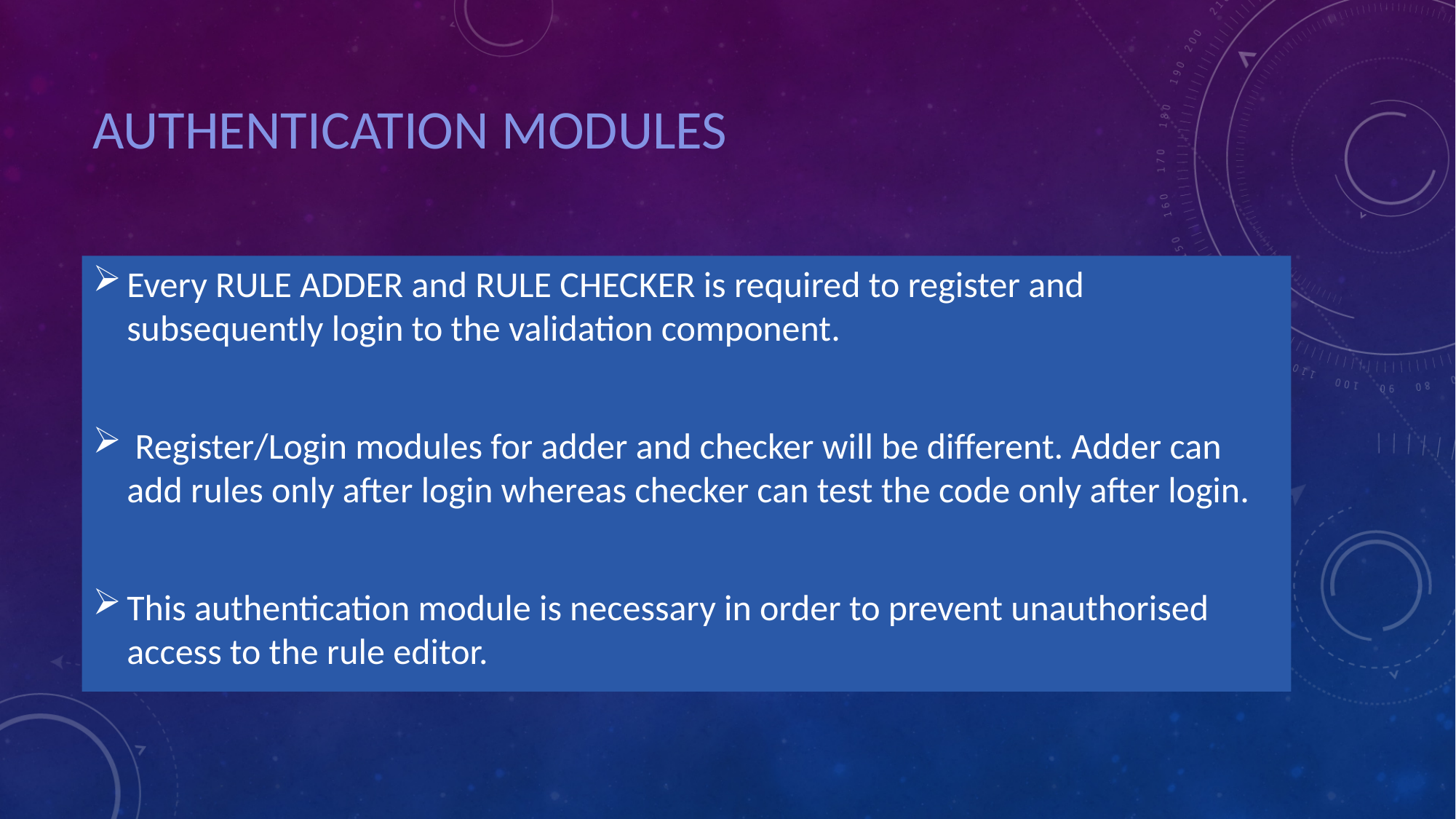

# AUTHENTICATION MODULES
Every RULE ADDER and RULE CHECKER is required to register and subsequently login to the validation component.

 Register/Login modules for adder and checker will be different. Adder can add rules only after login whereas checker can test the code only after login.

This authentication module is necessary in order to prevent unauthorised access to the rule editor.